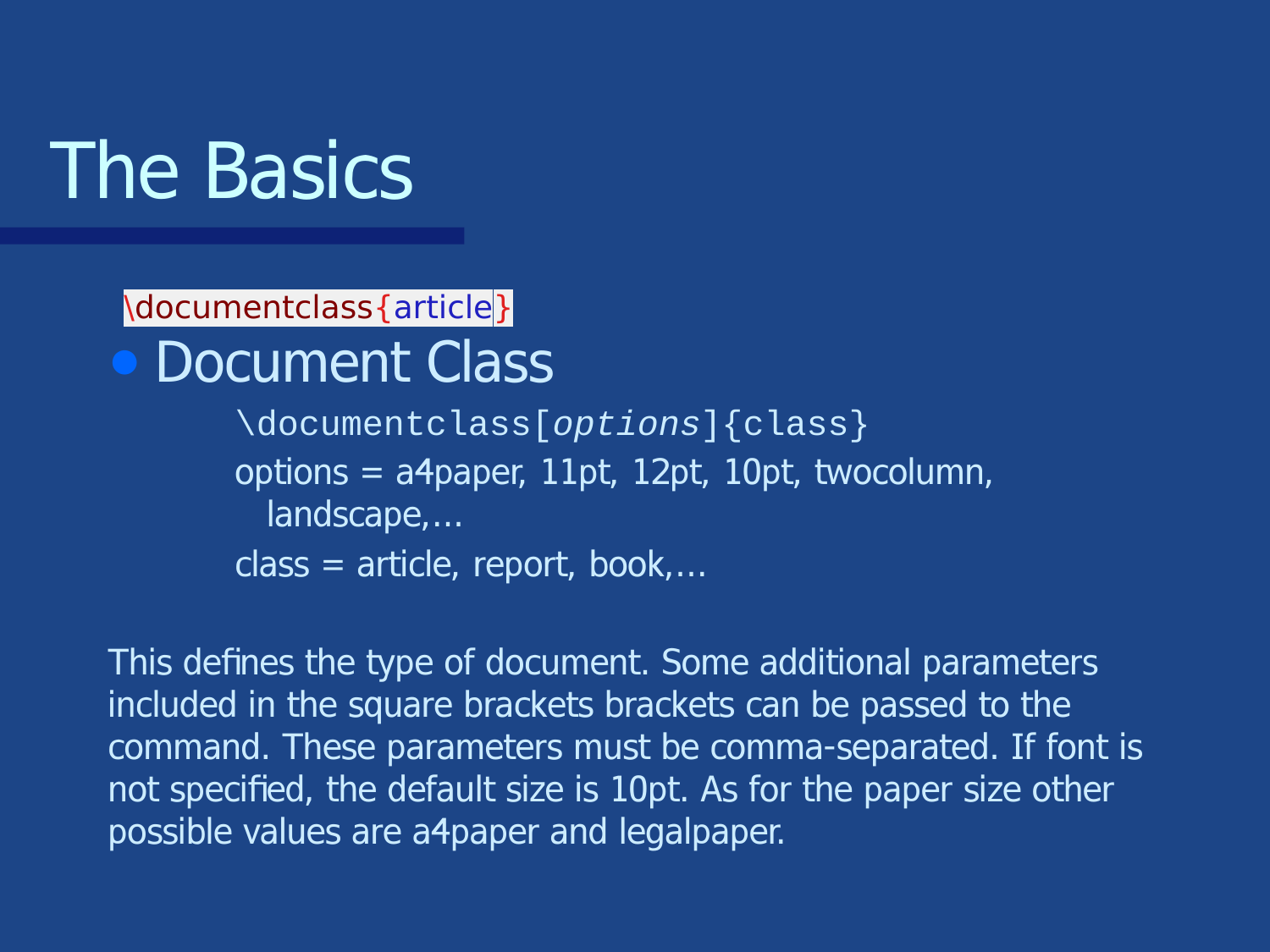

# The Basics
\documentclass{article}
Document Class
\documentclass[options]{class}
options = a4paper, 11pt, 12pt, 10pt, twocolumn, landscape,...
class = article, report, book,...

This defines the type of document. Some additional parameters included in the square brackets brackets can be passed to the command. These parameters must be comma-separated. If font is not specified, the default size is 10pt. As for the paper size other possible values are a4paper and legalpaper.